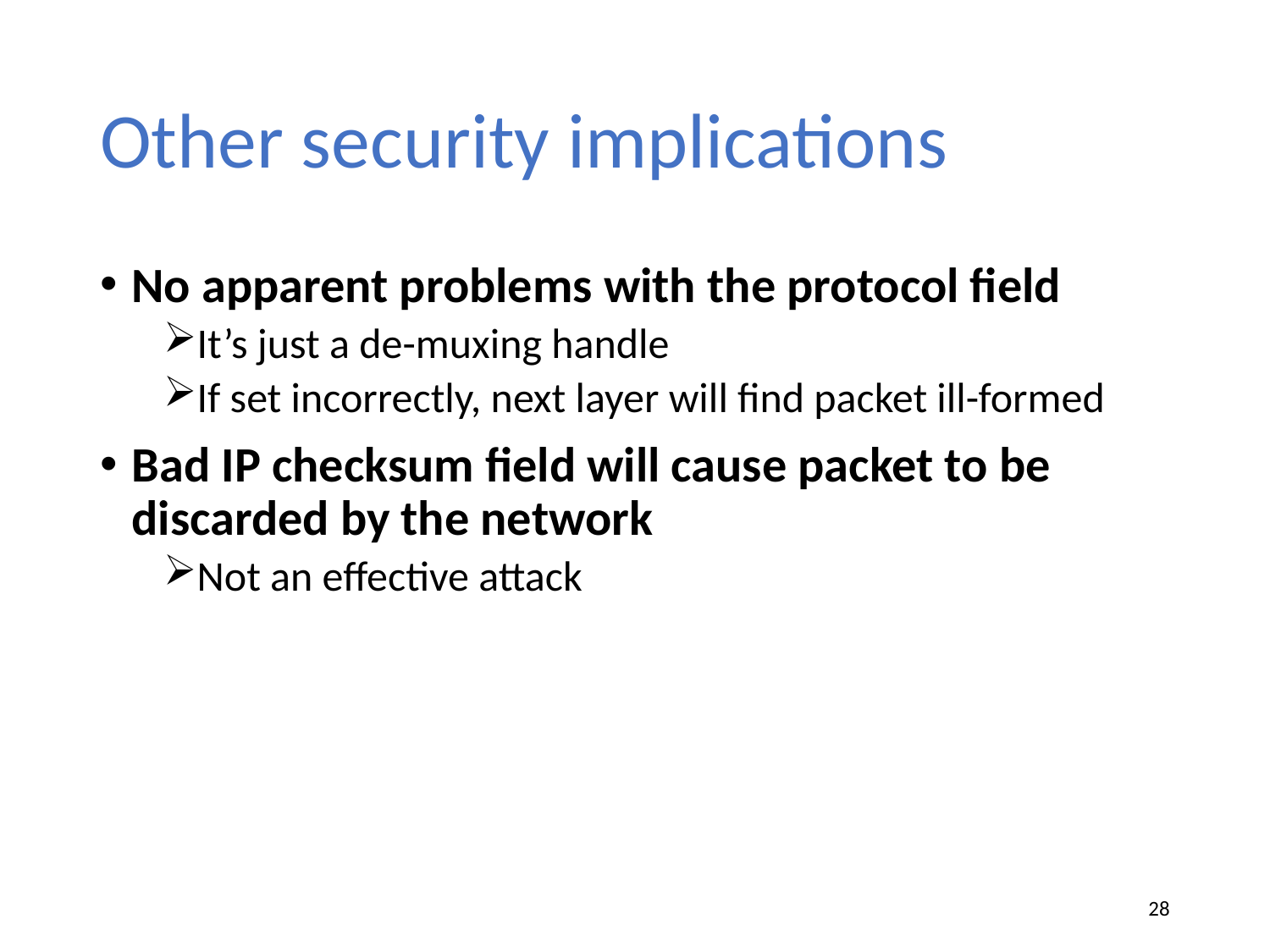

# Other security implications
No apparent problems with the protocol field
It’s just a de-muxing handle
If set incorrectly, next layer will find packet ill-formed
Bad IP checksum field will cause packet to be discarded by the network
Not an effective attack
28